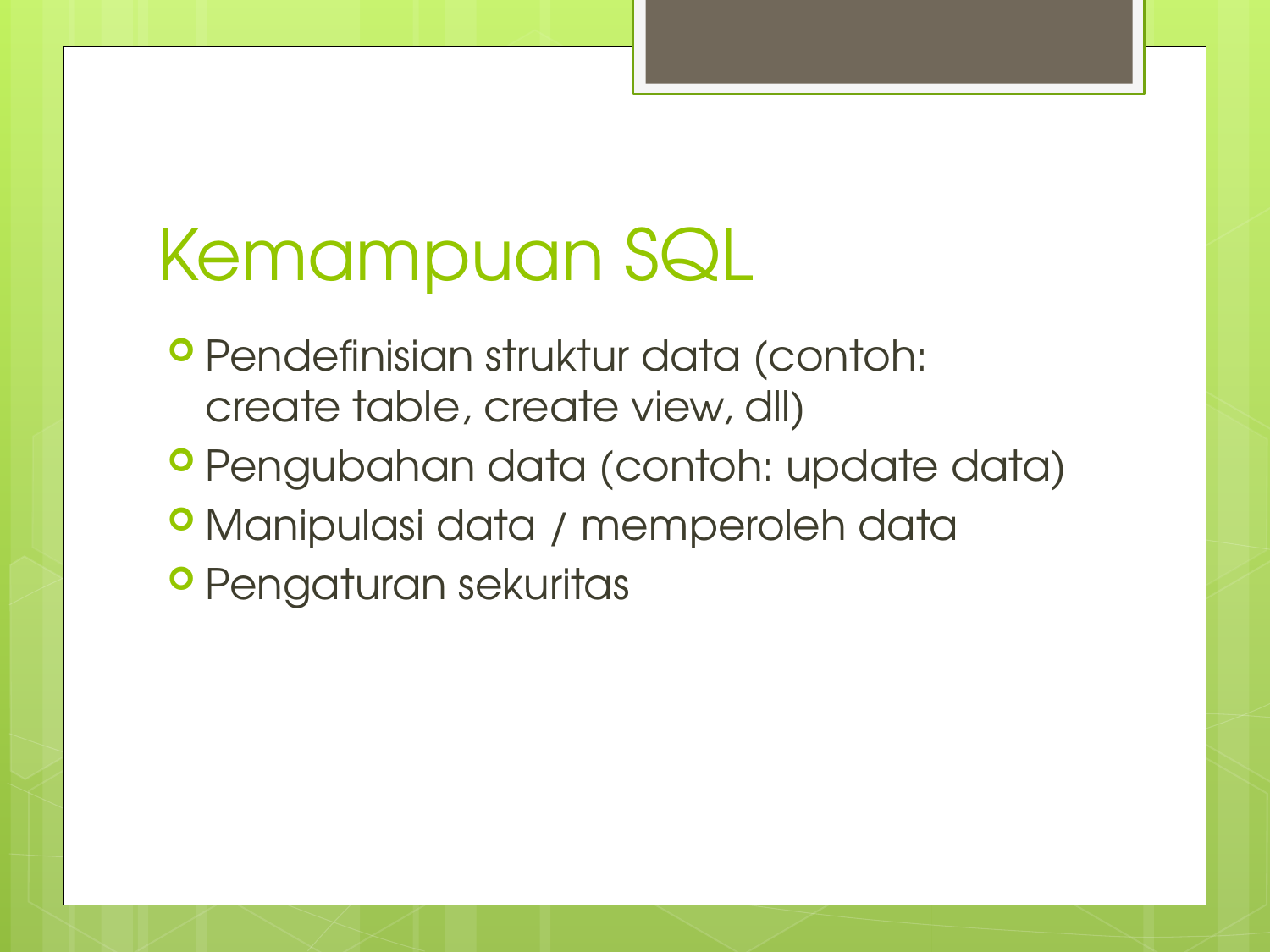

# Kemampuan SQL
Pendefinisian struktur data (contoh: create table, create view, dll)
Pengubahan data (contoh: update data)
Manipulasi data / memperoleh data
Pengaturan sekuritas